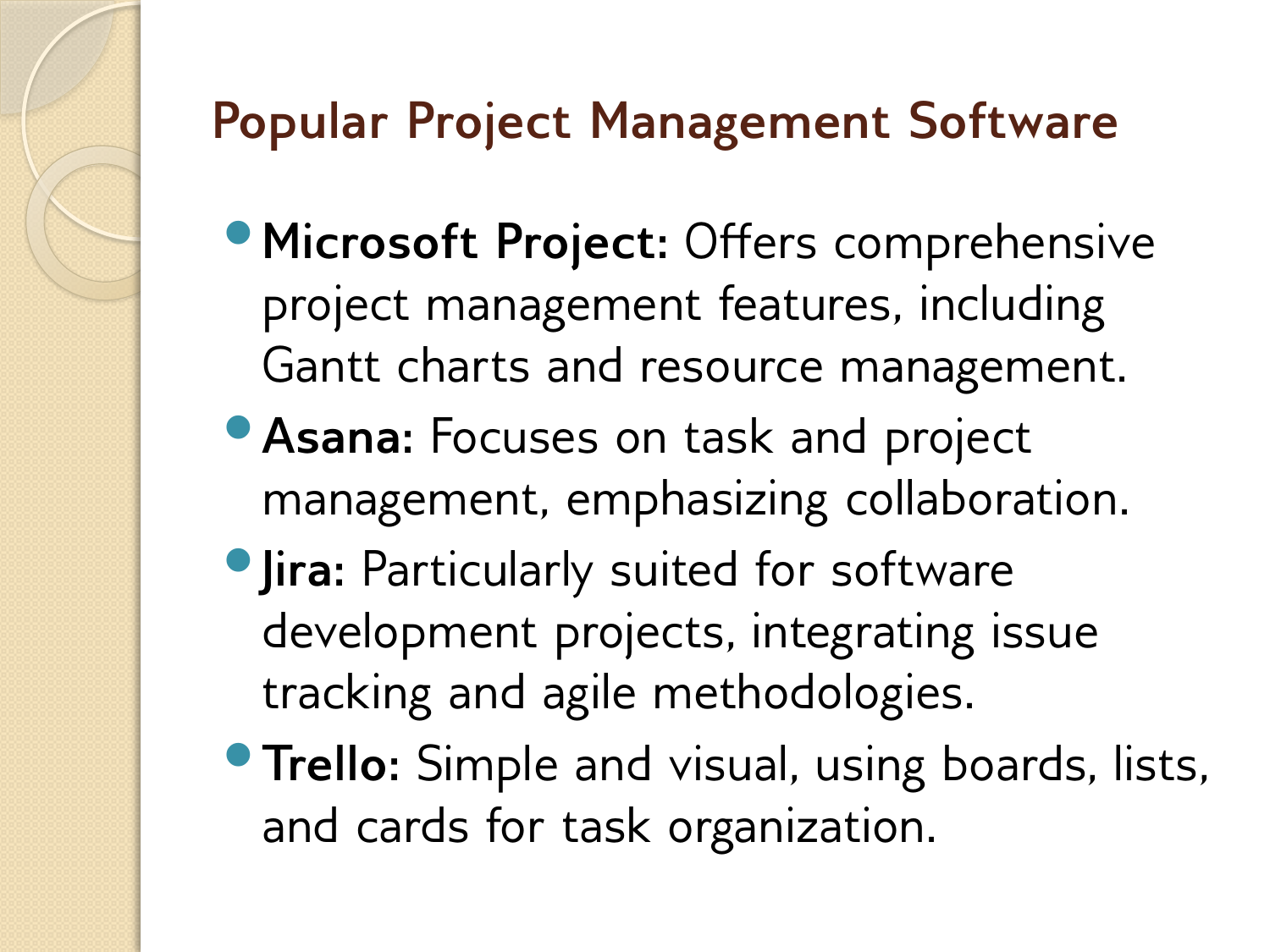

# Popular Project Management Software
Microsoft Project: Offers comprehensive project management features, including Gantt charts and resource management.
Asana: Focuses on task and project management, emphasizing collaboration.
Jira: Particularly suited for software development projects, integrating issue tracking and agile methodologies.
Trello: Simple and visual, using boards, lists, and cards for task organization.